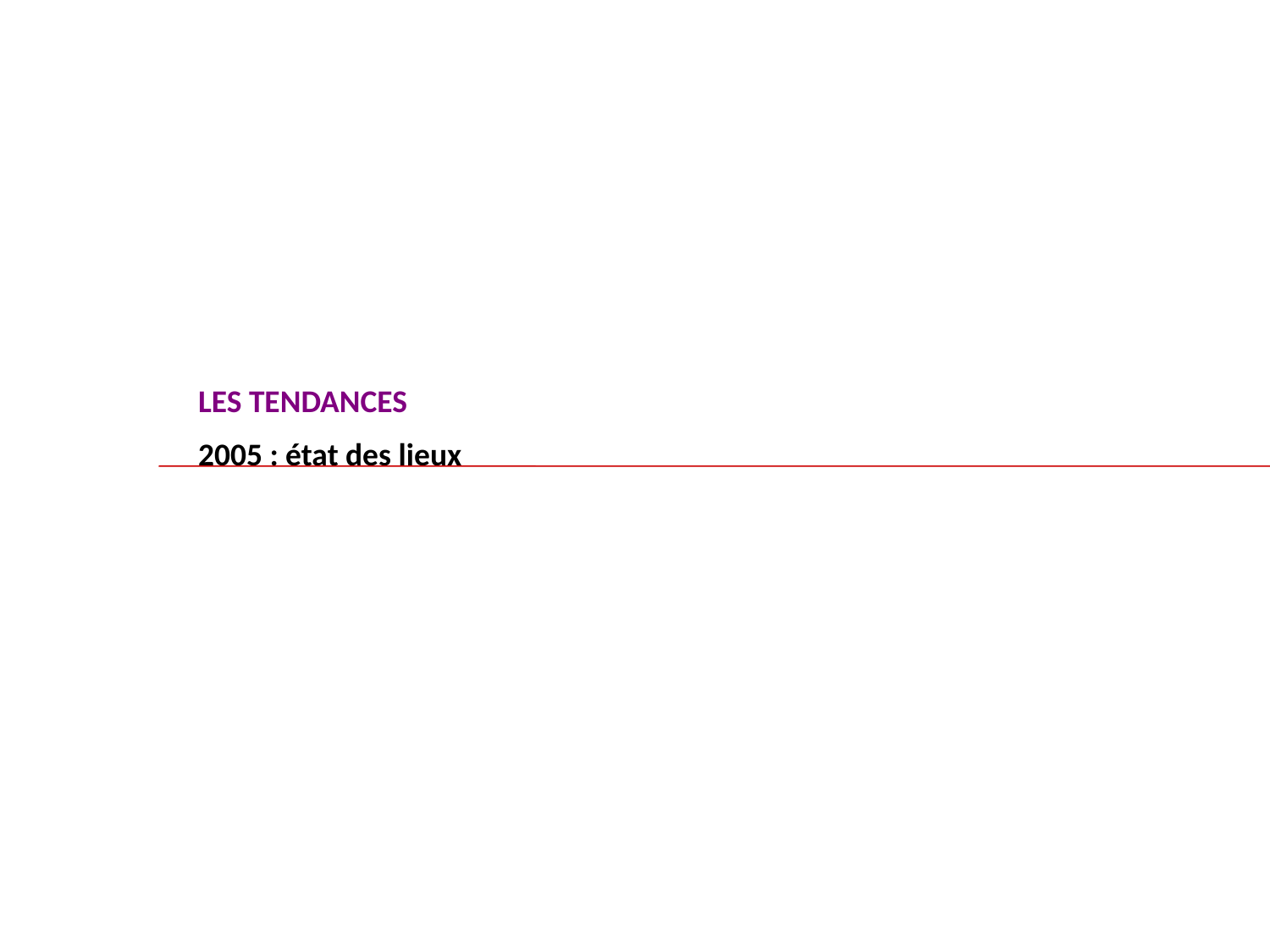

LES TENDANCES
2005 : état des lieux